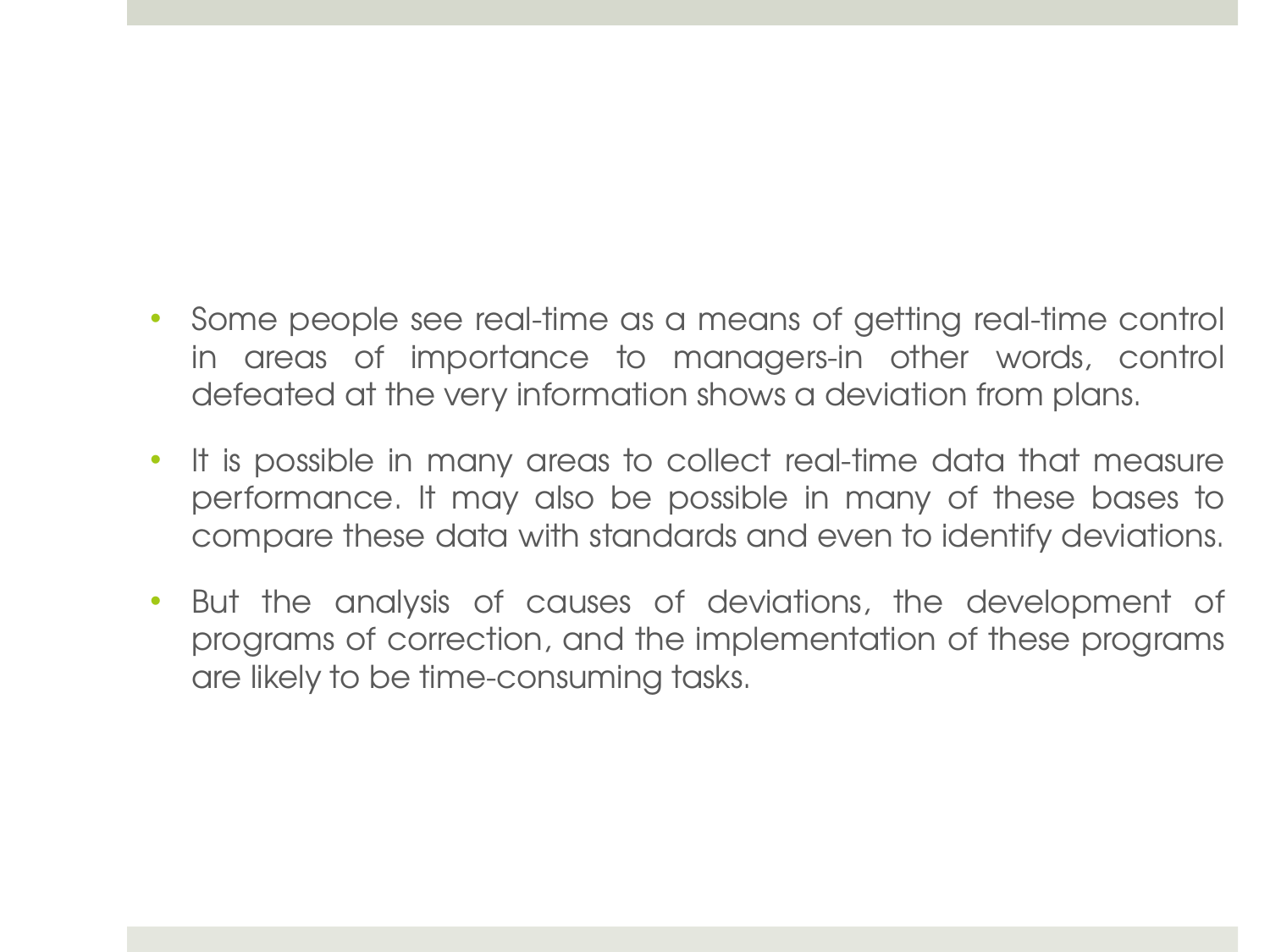

#
Some people see real-time as a means of getting real-time control in areas of importance to managers-in other words, control defeated at the very information shows a deviation from plans.
It is possible in many areas to collect real-time data that measure performance. It may also be possible in many of these bases to compare these data with standards and even to identify deviations.
But the analysis of causes of deviations, the development of programs of correction, and the implementation of these programs are likely to be time-consuming tasks.